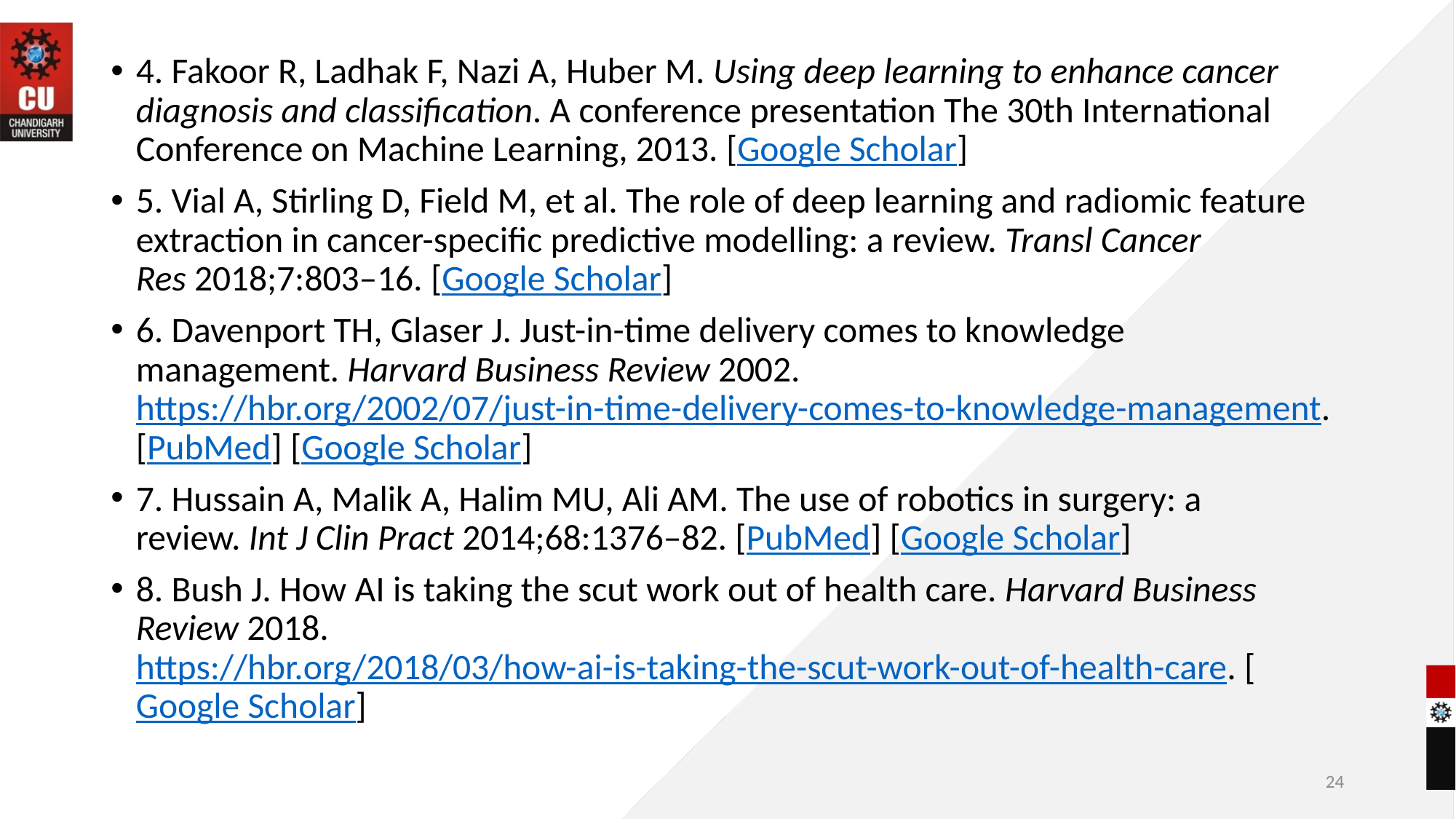

4. Fakoor R, Ladhak F, Nazi A, Huber M. Using deep learning to enhance cancer diagnosis and classification. A conference ­presentation The 30th International Conference on Machine Learning, 2013. [Google Scholar]
5. Vial A, Stirling D, Field M, et al. The role of deep learning and ­radiomic feature extraction in cancer-specific predictive modelling: a review. Transl Cancer Res 2018;7:803–16. [Google Scholar]
6. Davenport TH, Glaser J. Just-in-time delivery comes to knowledge management. Harvard Business Review 2002. https://hbr.org/2002/07/just-in-time-delivery-comes-to-knowledge-management. [PubMed] [Google Scholar]
7. Hussain A, Malik A, Halim MU, Ali AM. The use of robotics in ­surgery: a review. Int J Clin Pract 2014;68:1376–82. [PubMed] [Google Scholar]
8. Bush J. How AI is taking the scut work out of health care. Harvard Business Review 2018. https://hbr.org/2018/03/how-ai-is-taking-the-scut-work-out-of-health-care. [Google Scholar]

24